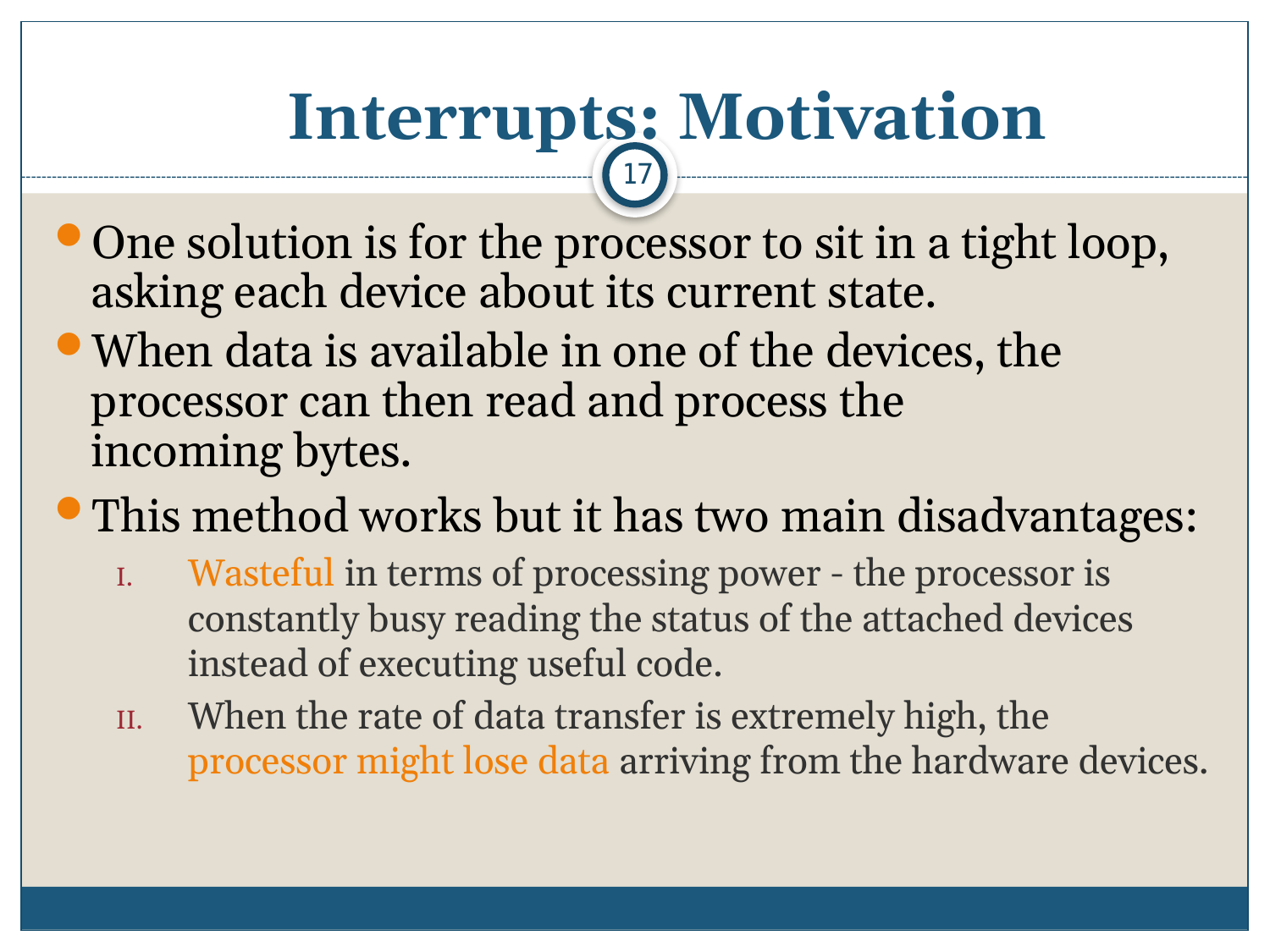

# Interrupts: Motivation
17
One solution is for the processor to sit in a tight loop, asking each device about its current state.
When data is available in one of the devices, the processor can then read and process the
incoming bytes.
This method works but it has two main disadvantages:
Wasteful in terms of processing power - the processor is constantly busy reading the status of the attached devices instead of executing useful code.
When the rate of data transfer is extremely high, the processor might lose data arriving from the hardware devices.